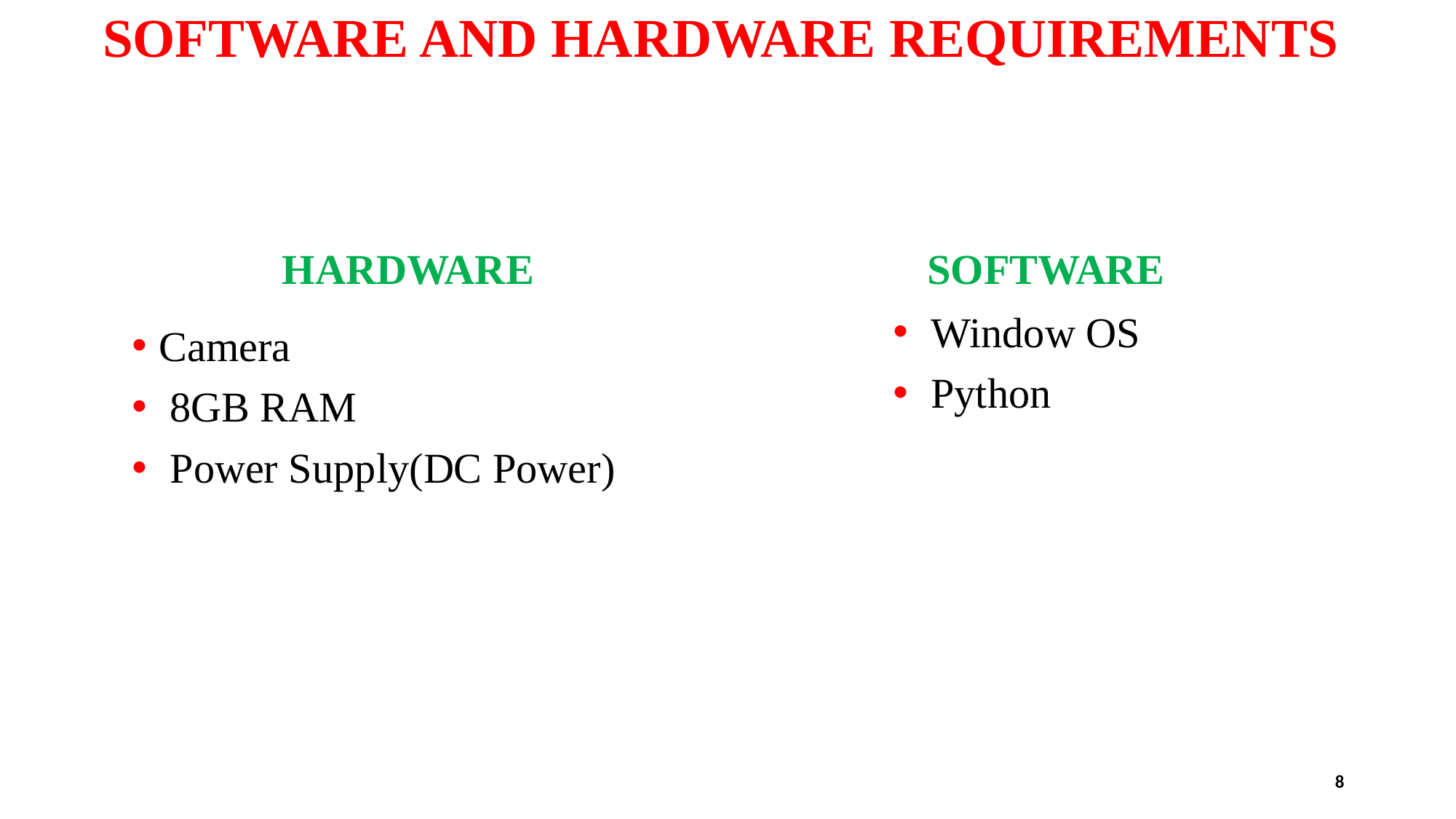

# SOFTWARE AND HARDWARE REQUIREMENTS
HARDWARE
SOFTWARE
 Window OS
 Python
Camera
 8GB RAM
 Power Supply(DC Power)
8